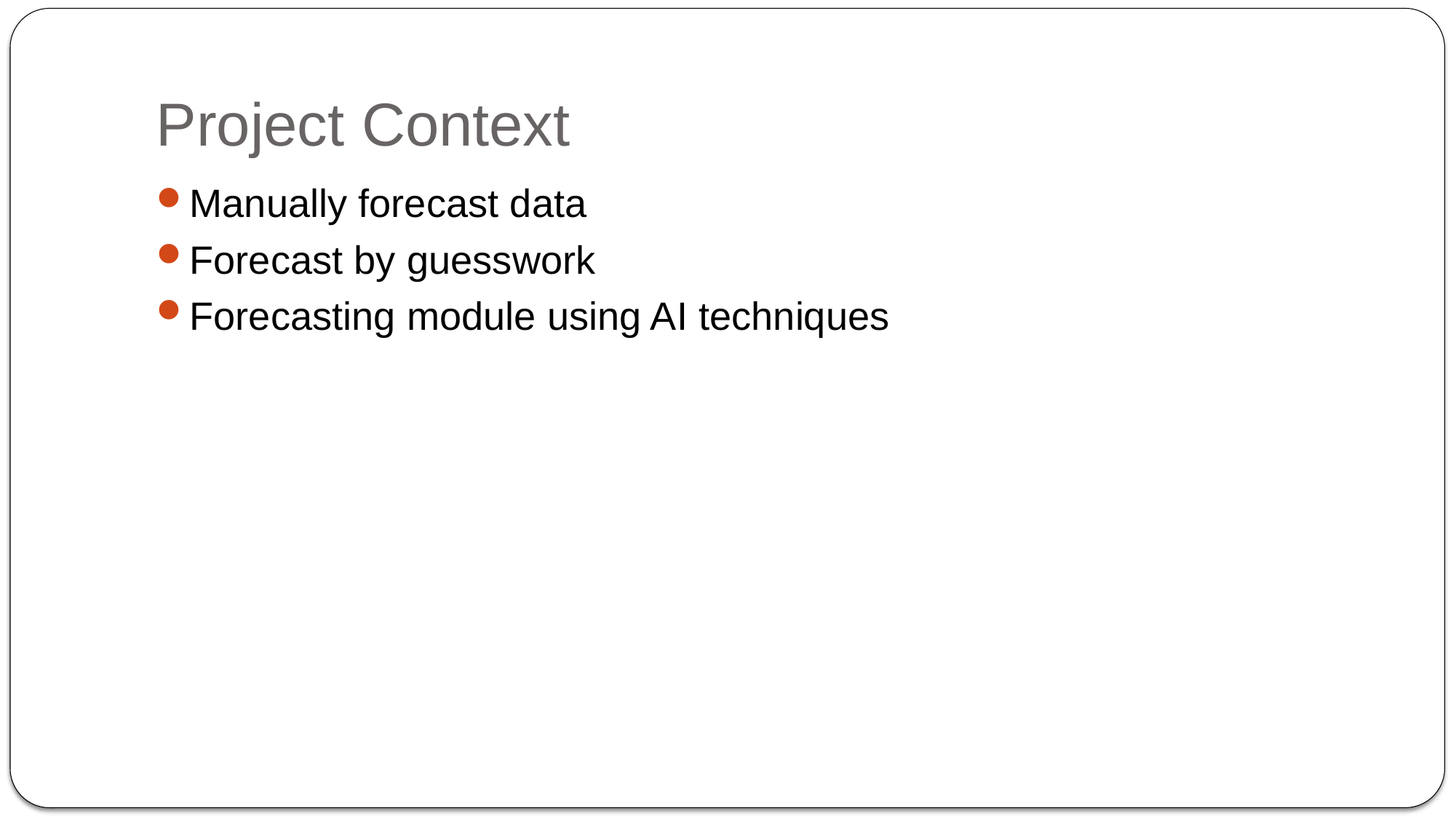

# Project Context
Manually forecast data
Forecast by guesswork
Forecasting module using AI techniques